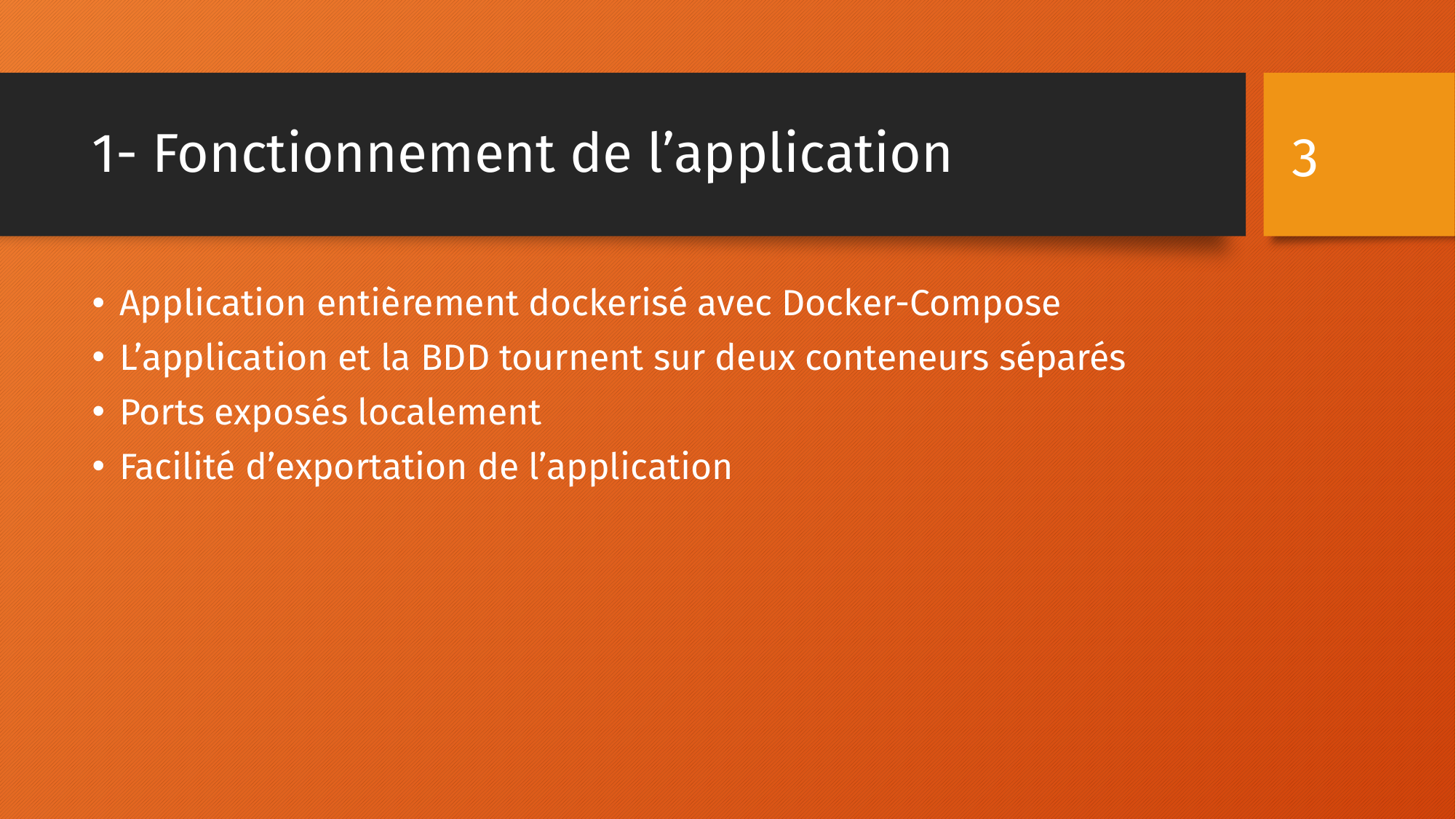

3
# 1- Fonctionnement de l’application
Application entièrement dockerisé avec Docker-Compose
L’application et la BDD tournent sur deux conteneurs séparés
Ports exposés localement
Facilité d’exportation de l’application